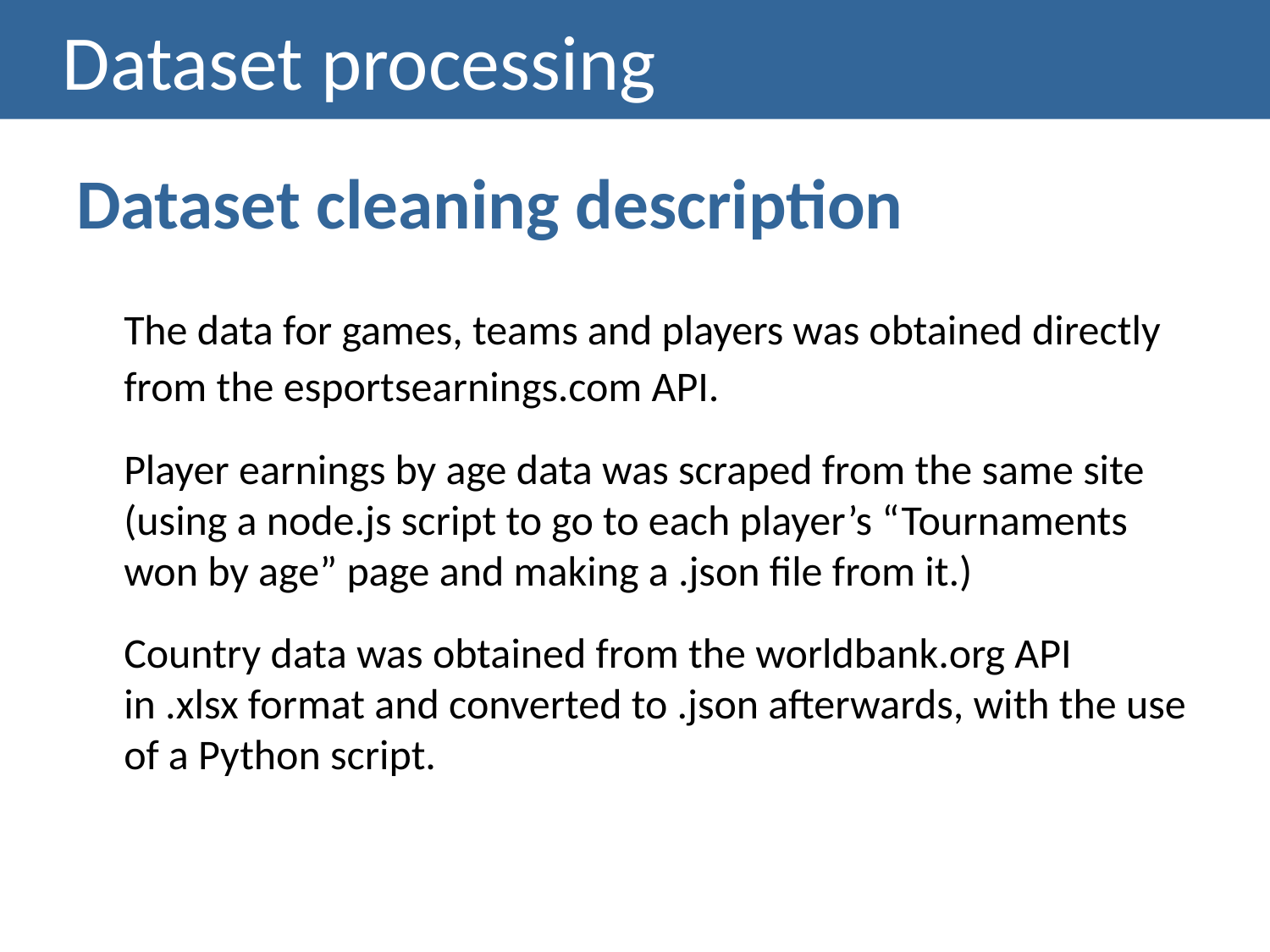

# Dataset processing
Dataset cleaning description
	The data for games, teams and players was obtained directly from the esportsearnings.com API.
	Player earnings by age data was scraped from the same site (using a node.js script to go to each player’s “Tournaments won by age” page and making a .json file from it.)
	Country data was obtained from the worldbank.org API in .xlsx format and converted to .json afterwards, with the use of a Python script.